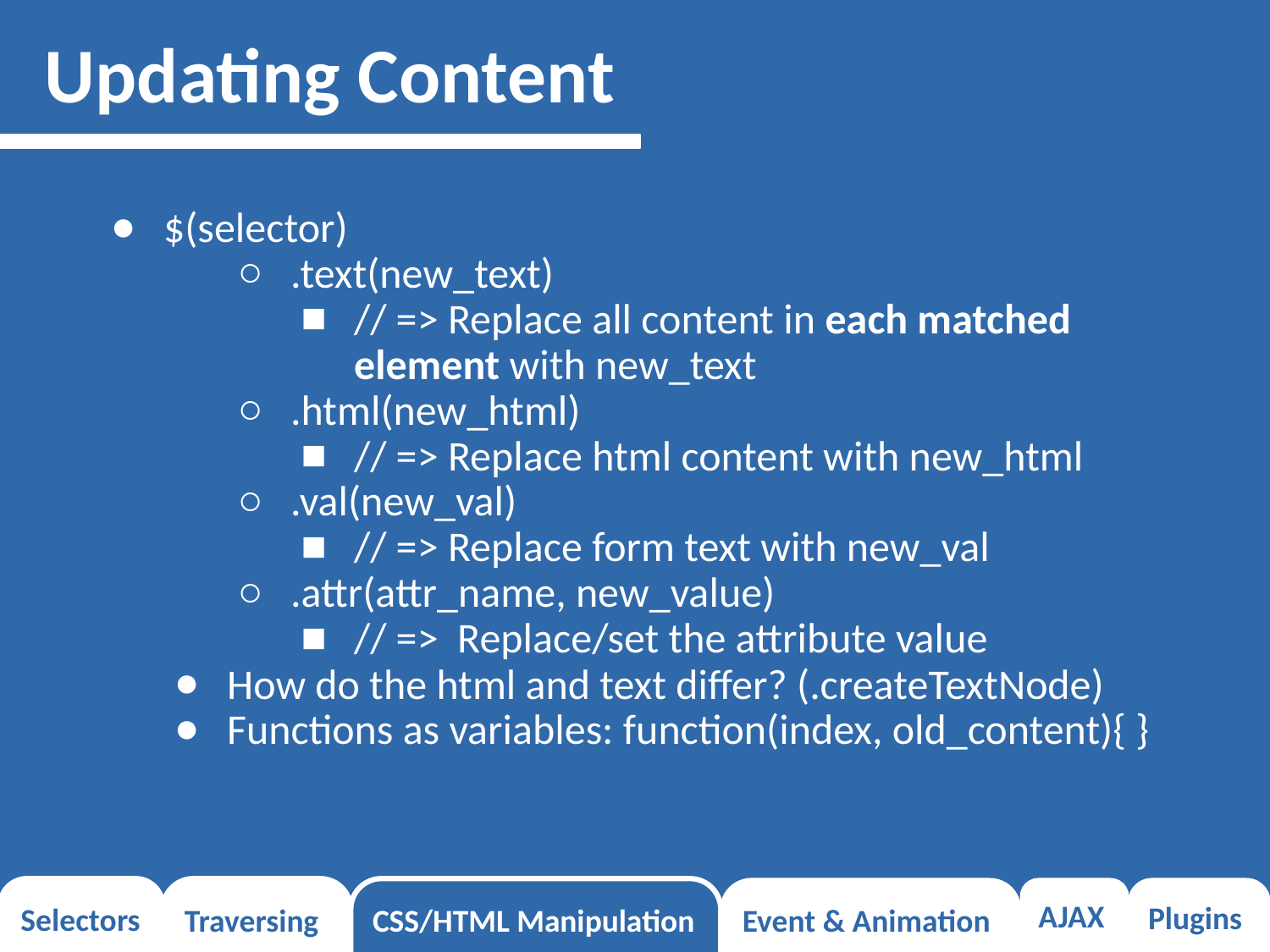

# Updating Content

$(selector)
.text(new_text)
// => Replace all content in each matched element with new_text
.html(new_html)
// => Replace html content with new_html
.val(new_val)
// => Replace form text with new_val
.attr(attr_name, new_value)
// =>  Replace/set the attribute value
How do the html and text differ? (.createTextNode)
Functions as variables: function(index, old_content){ }
Selectors
Traversing
CSS/HTML Manipulation
Event & Animation
AJAX
Plugins